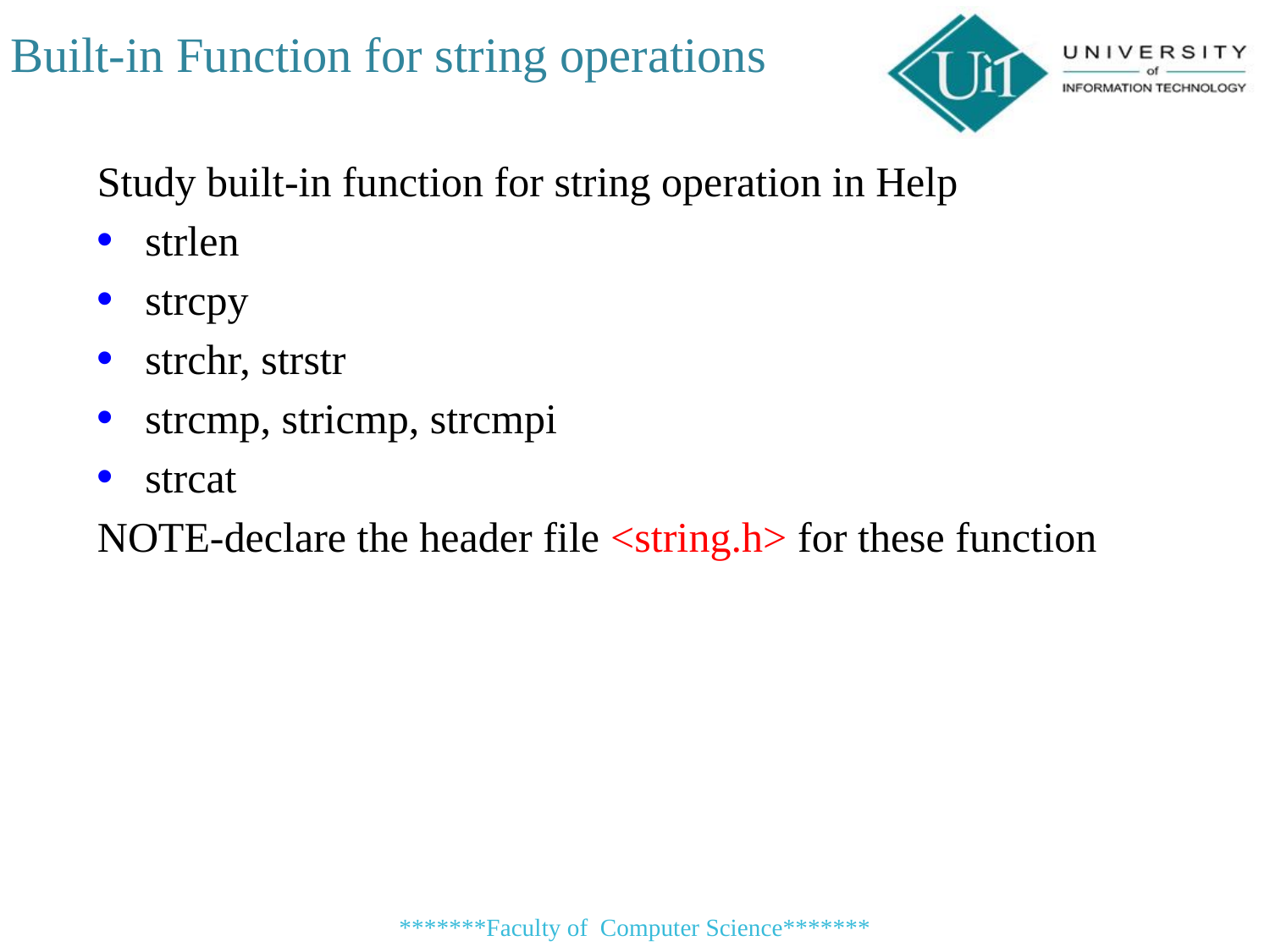

Built-in Function for string operations
Study built-in function for string operation in Help
strlen
strcpy
strchr, strstr
strcmp, stricmp, strcmpi
strcat
NOTE-declare the header file <string.h> for these function
*******Faculty of  Computer Science*******